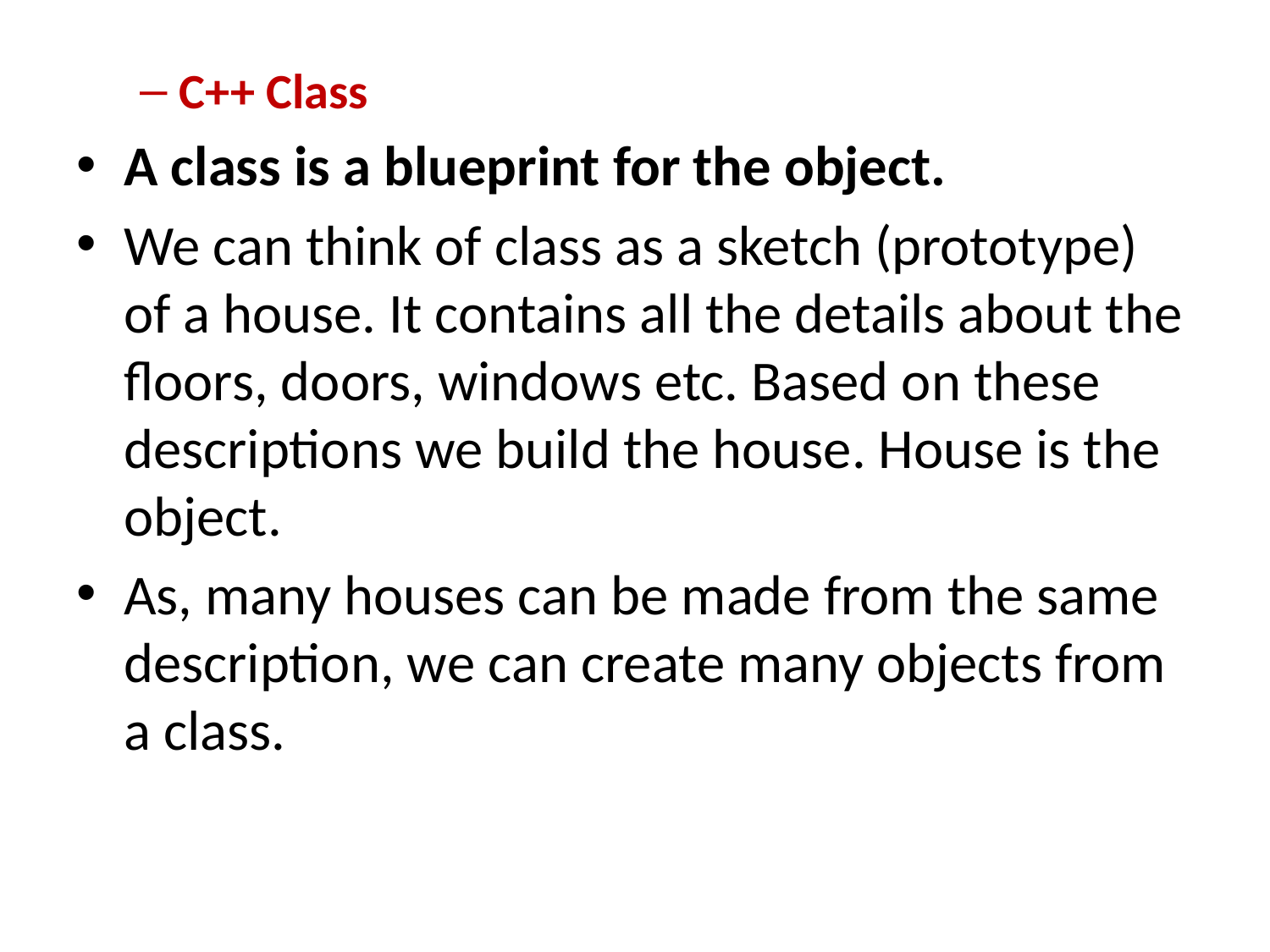

C++ Class
A class is a blueprint for the object.
We can think of class as a sketch (prototype) of a house. It contains all the details about the floors, doors, windows etc. Based on these descriptions we build the house. House is the object.
As, many houses can be made from the same description, we can create many objects from a class.